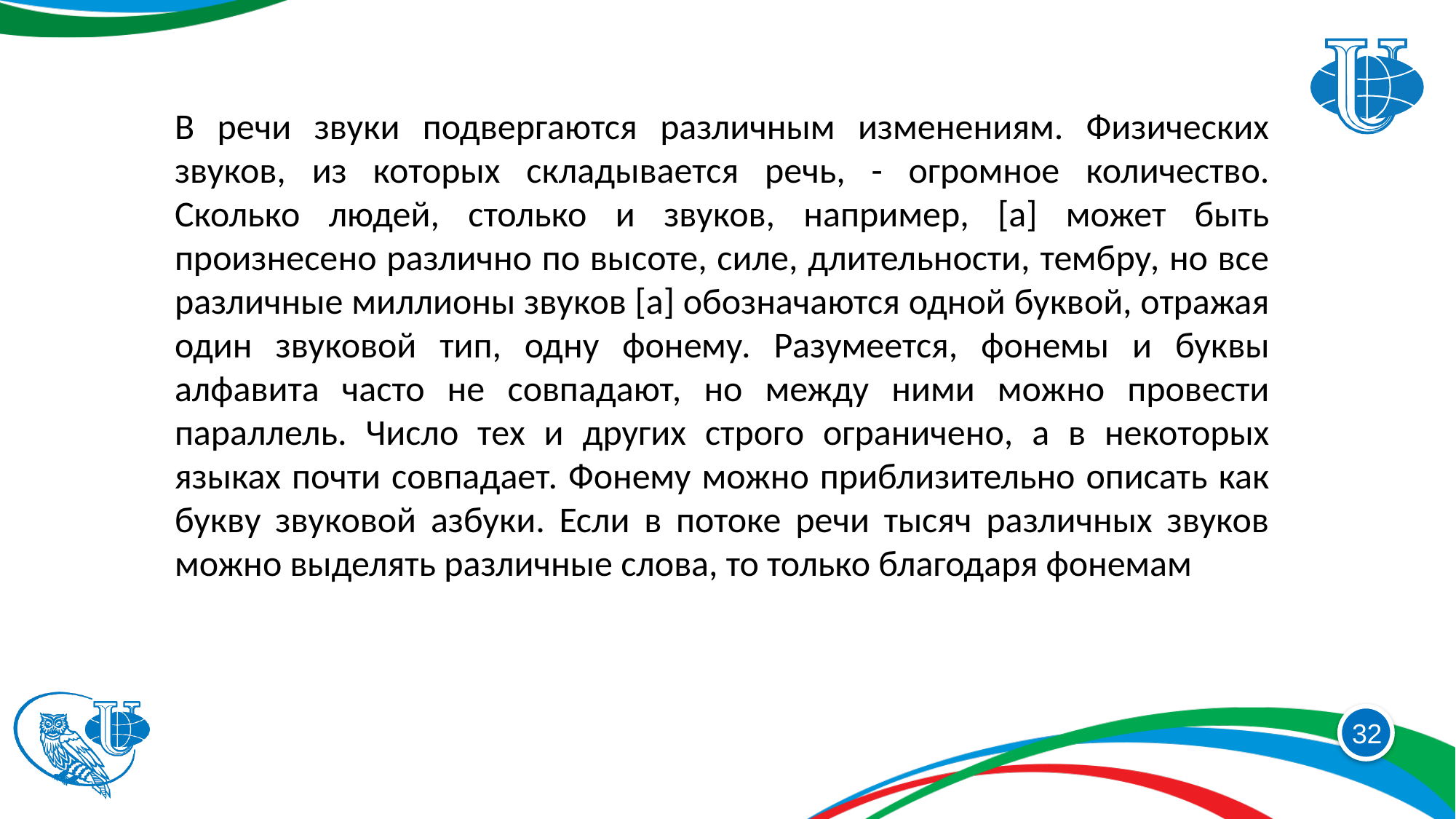

В речи звуки подвергаются различным изменениям. Физических звуков, из которых складывается речь, - огромное количество. Сколько людей, столько и звуков, например, [а] может быть произнесено различно по высоте, силе, длительности, тембру, но все различные миллионы звуков [а] обозначаются одной буквой, отражая один звуковой тип, одну фонему. Разумеется, фонемы и буквы алфавита часто не совпадают, но между ними можно провести параллель. Число тех и других строго ограничено, а в некоторых языках почти совпадает. Фонему можно приблизительно описать как букву звуковой азбуки. Если в потоке речи тысяч различных звуков можно выделять различные слова, то только благодаря фонемам